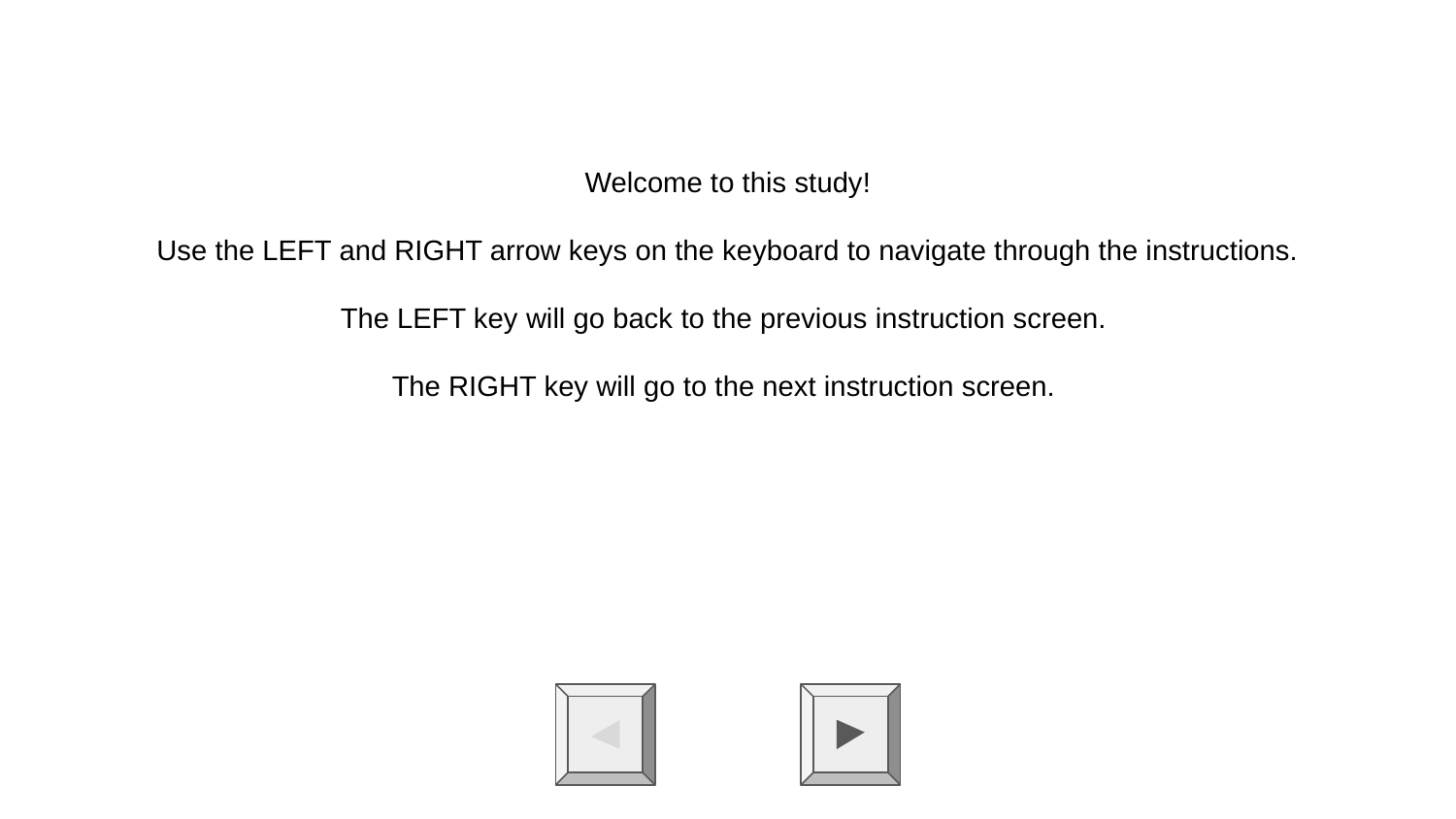

Welcome to this study!

Use the LEFT and RIGHT arrow keys on the keyboard to navigate through the instructions.

The LEFT key will go back to the previous instruction screen.

The RIGHT key will go to the next instruction screen.